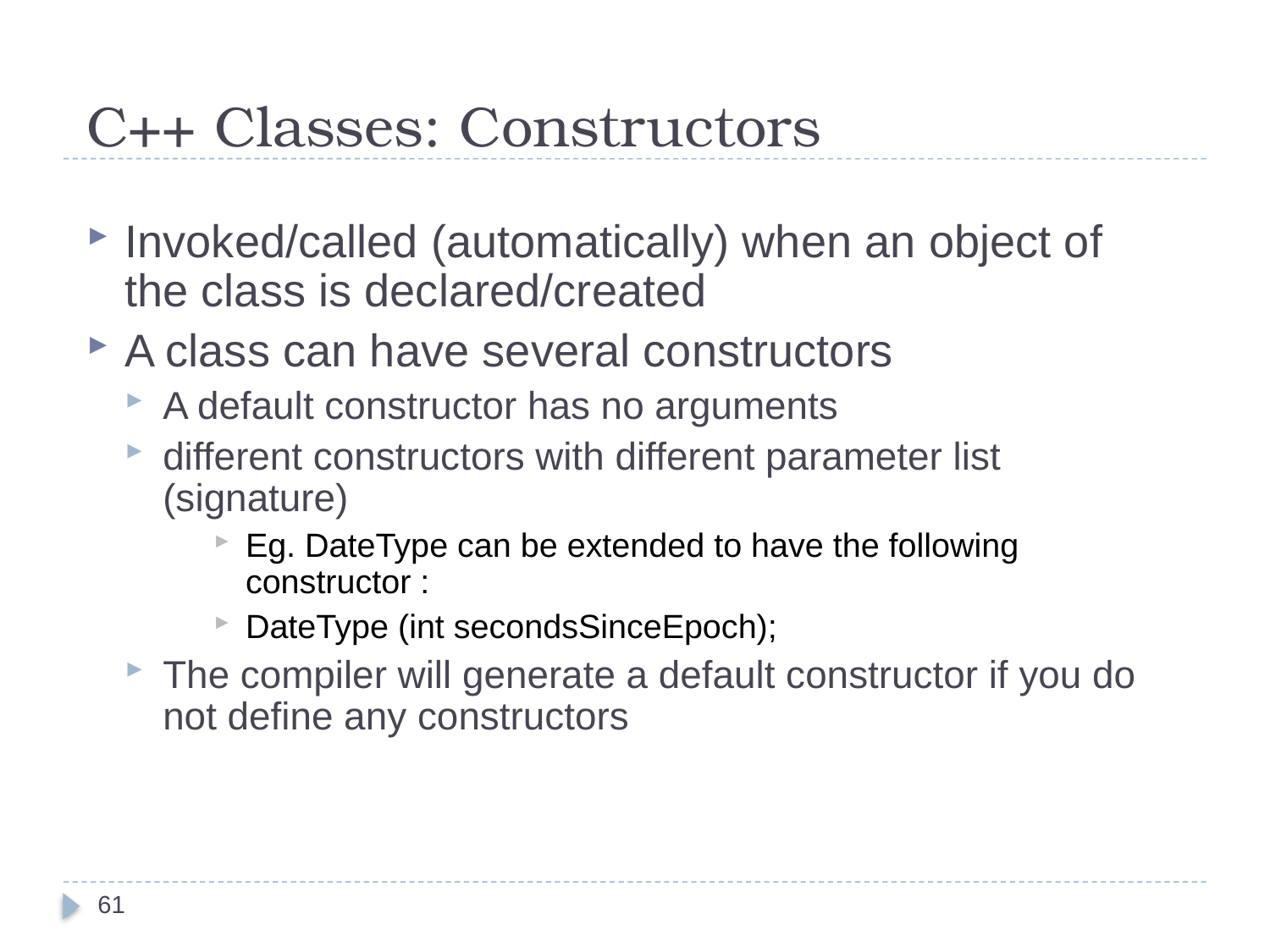

# C++ Classes: Constructors
Invoked/called (automatically) when an object of the class is declared/created
A class can have several constructors
A default constructor has no arguments
different constructors with different parameter list (signature)
Eg. DateType can be extended to have the following constructor :
DateType (int secondsSinceEpoch);
The compiler will generate a default constructor if you do not define any constructors
61